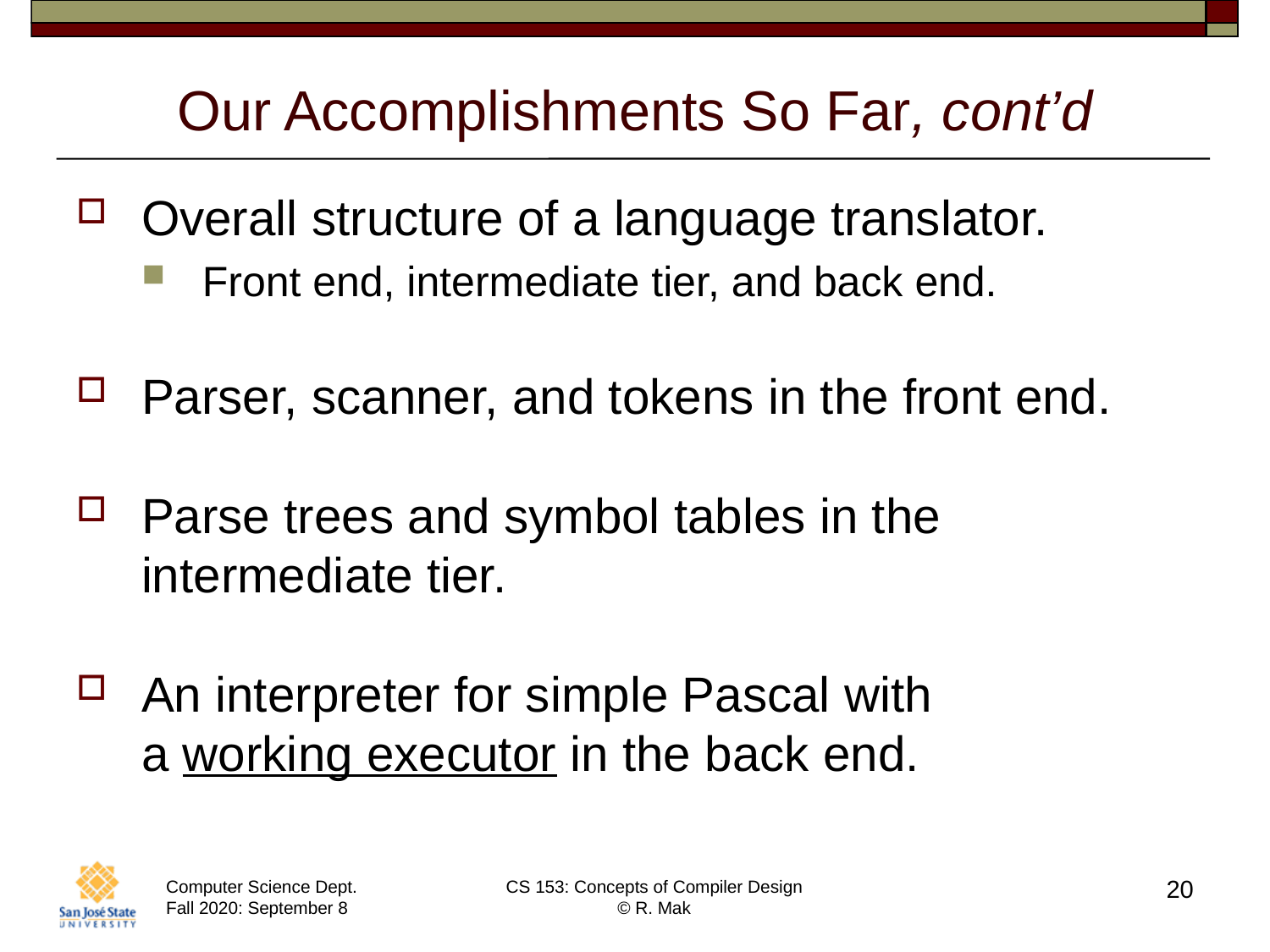

# Our Accomplishments So Far, cont’d
Overall structure of a language translator.
Front end, intermediate tier, and back end.

Parser, scanner, and tokens in the front end.

Parse trees and symbol tables in the intermediate tier.

An interpreter for simple Pascal with
a working executor in the back end.
20